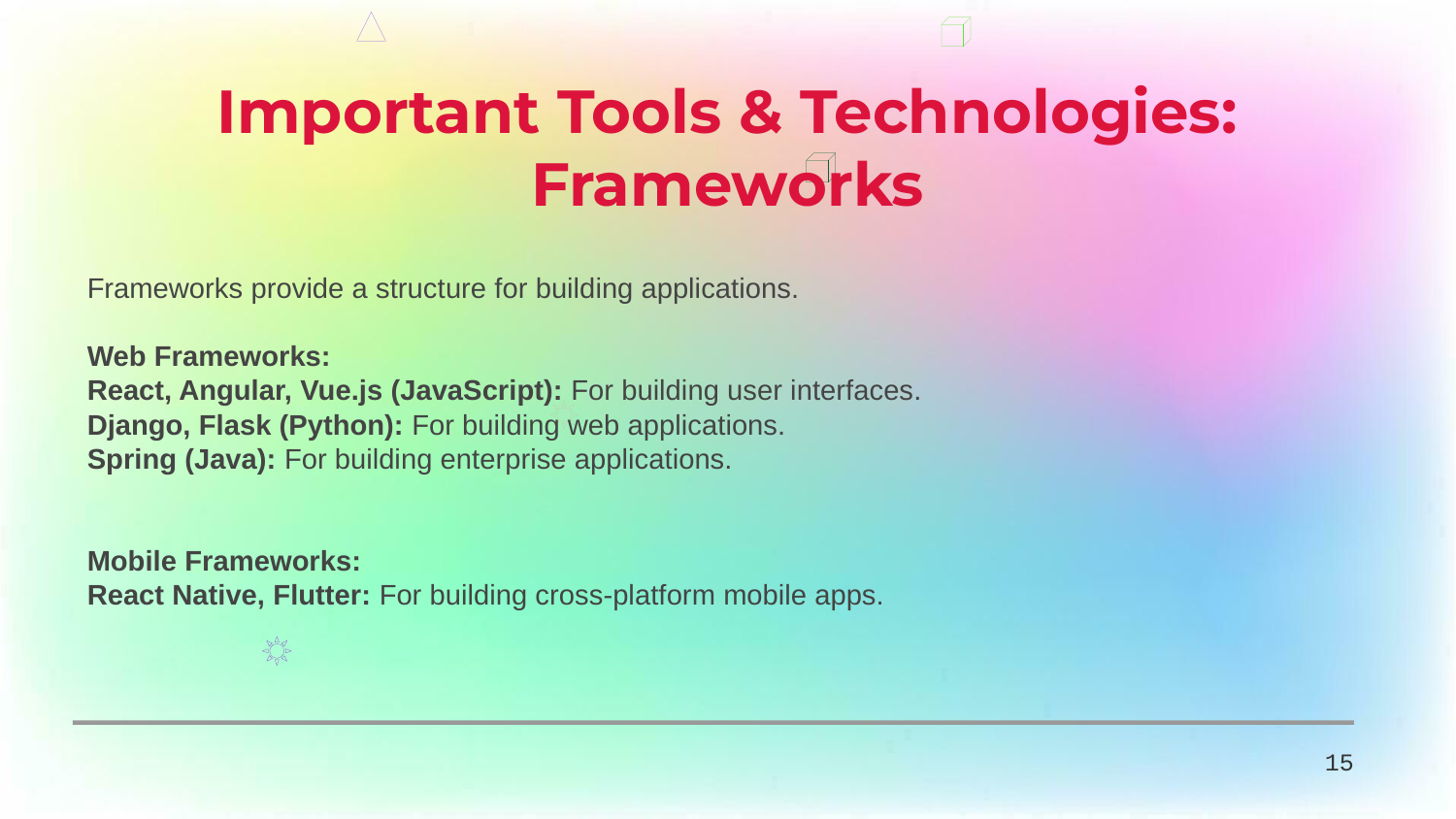

Important Tools & Technologies: Frameworks

Frameworks provide a structure for building applications.

Web Frameworks:
React, Angular, Vue.js (JavaScript): For building user interfaces.
Django, Flask (Python): For building web applications.
Spring (Java): For building enterprise applications.

Mobile Frameworks:
React Native, Flutter: For building cross-platform mobile apps.

15